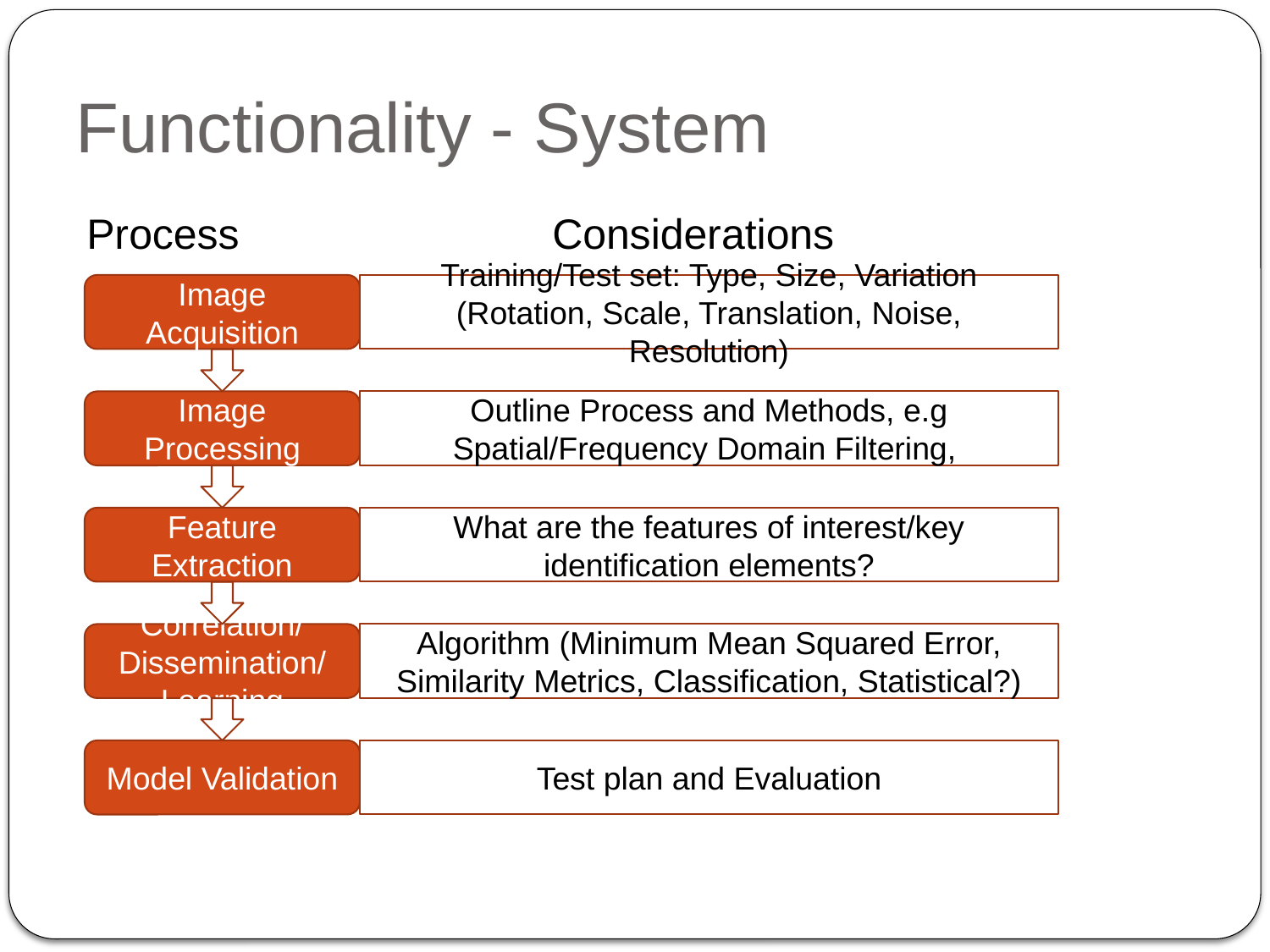

# Functionality - System
Process
Considerations
Image Acquisition
Training/Test set: Type, Size, Variation (Rotation, Scale, Translation, Noise, Resolution)

Image Processing
Outline Process and Methods, e.g Spatial/Frequency Domain Filtering,

Feature Extraction
What are the features of interest/key identification elements?

Correlation/Dissemination/Learning
Algorithm (Minimum Mean Squared Error, Similarity Metrics, Classification, Statistical?)

Model Validation
Test plan and Evaluation